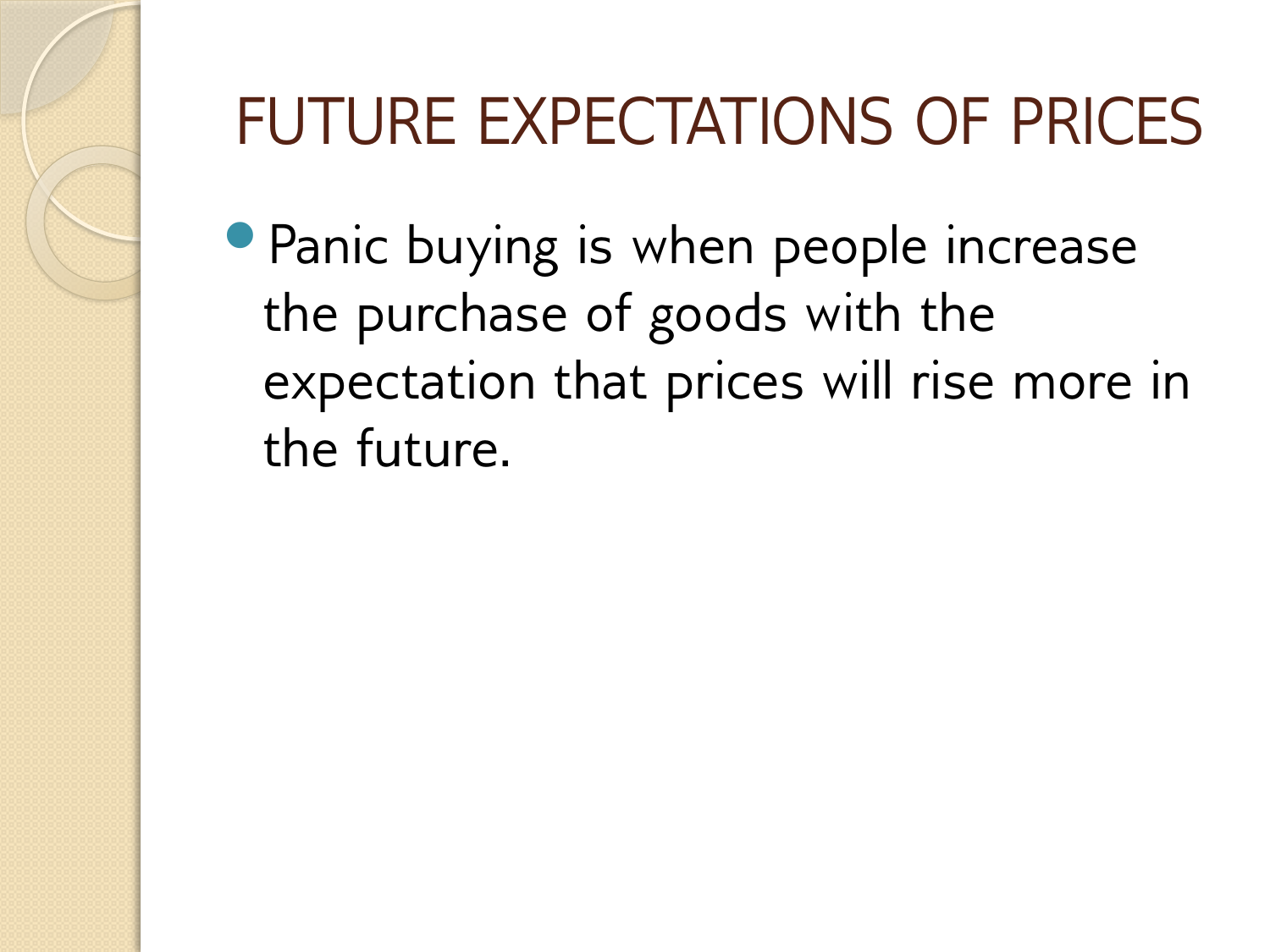

# FUTURE EXPECTATIONS OF PRICES
Panic buying is when people increase the purchase of goods with the expectation that prices will rise more in the future.